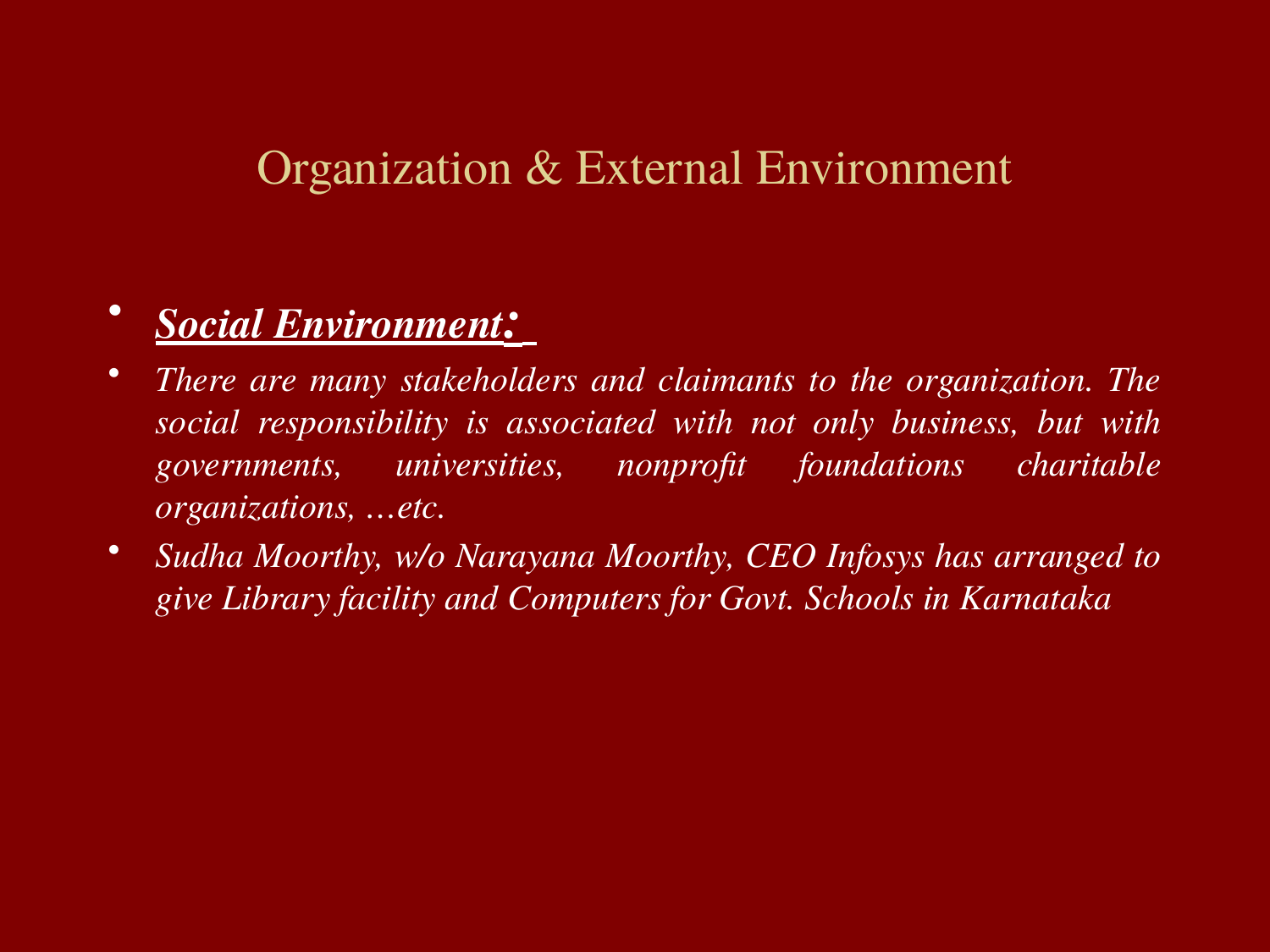

# Organization & External Environment
Social Environment:
There are many stakeholders and claimants to the organization. The social responsibility is associated with not only business, but with governments, universities, nonprofit foundations charitable organizations, …etc.
Sudha Moorthy, w/o Narayana Moorthy, CEO Infosys has arranged to give Library facility and Computers for Govt. Schools in Karnataka